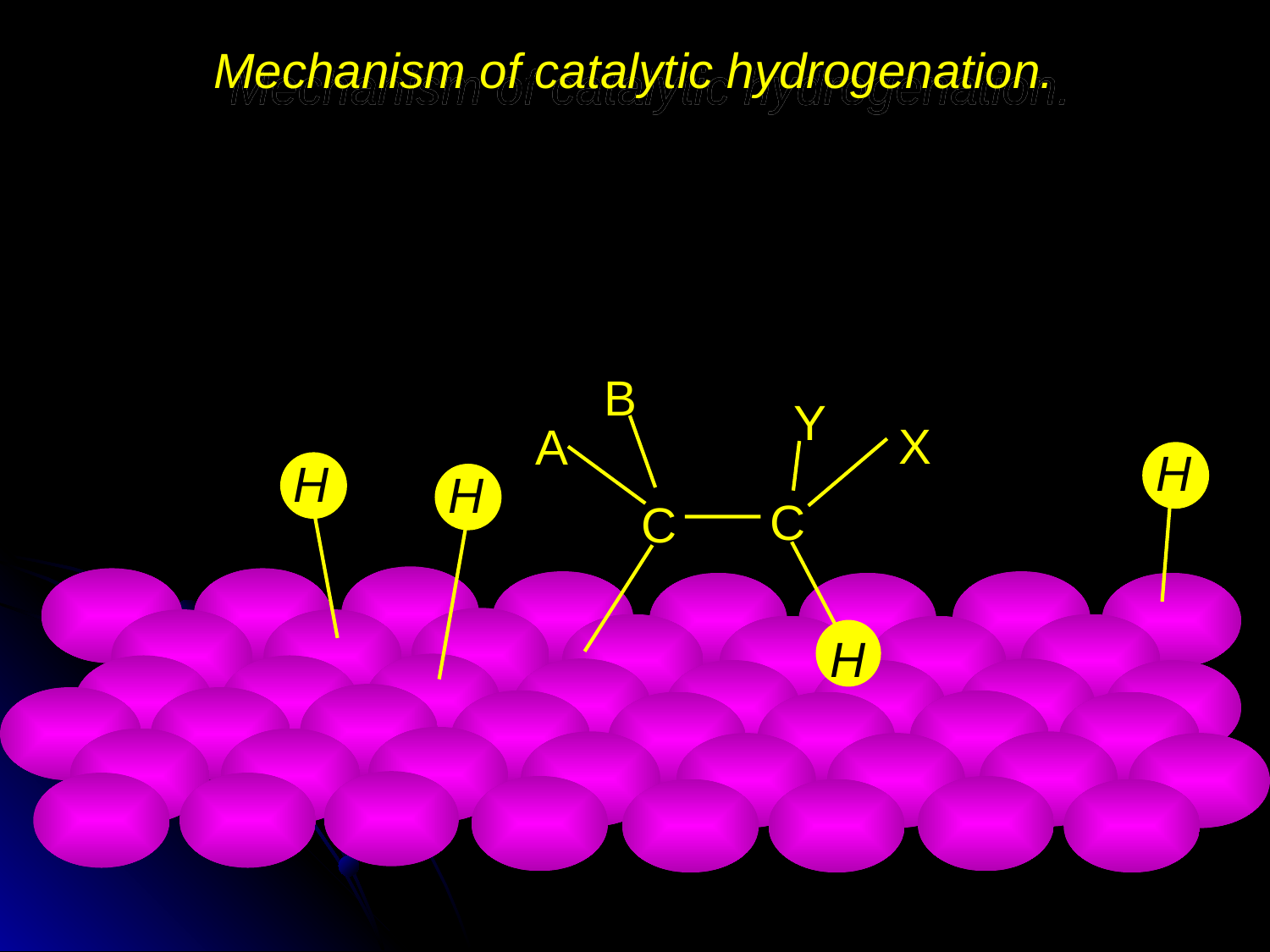

Mechanism of catalytic hydrogenation.
B
Y
X
A

H

H

H
C
C

H